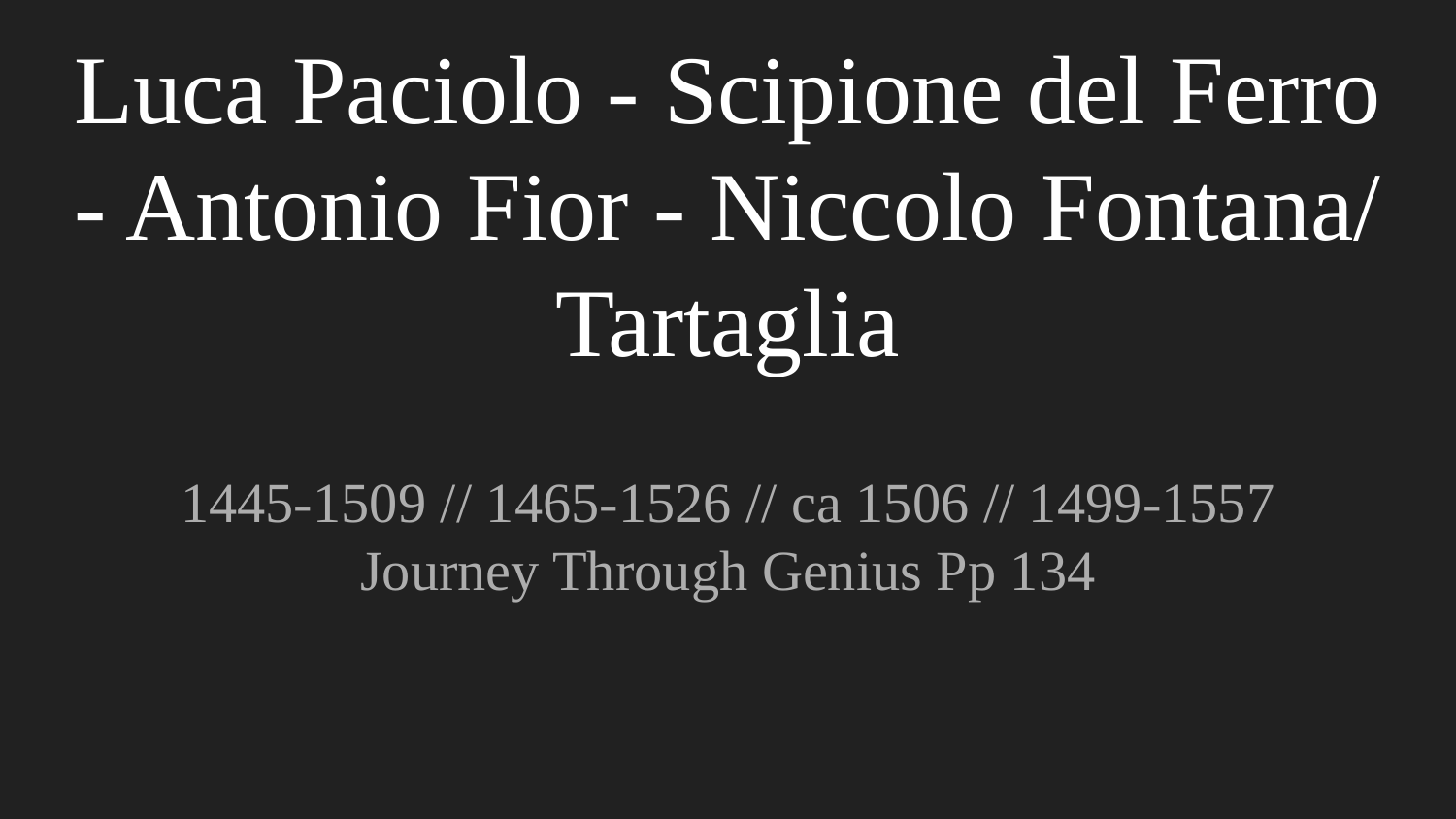

# Luca Paciolo - Scipione del Ferro - Antonio Fior - Niccolo Fontana/ Tartaglia
1445-1509 // 1465-1526 // ca 1506 // 1499-1557
Journey Through Genius Pp 134